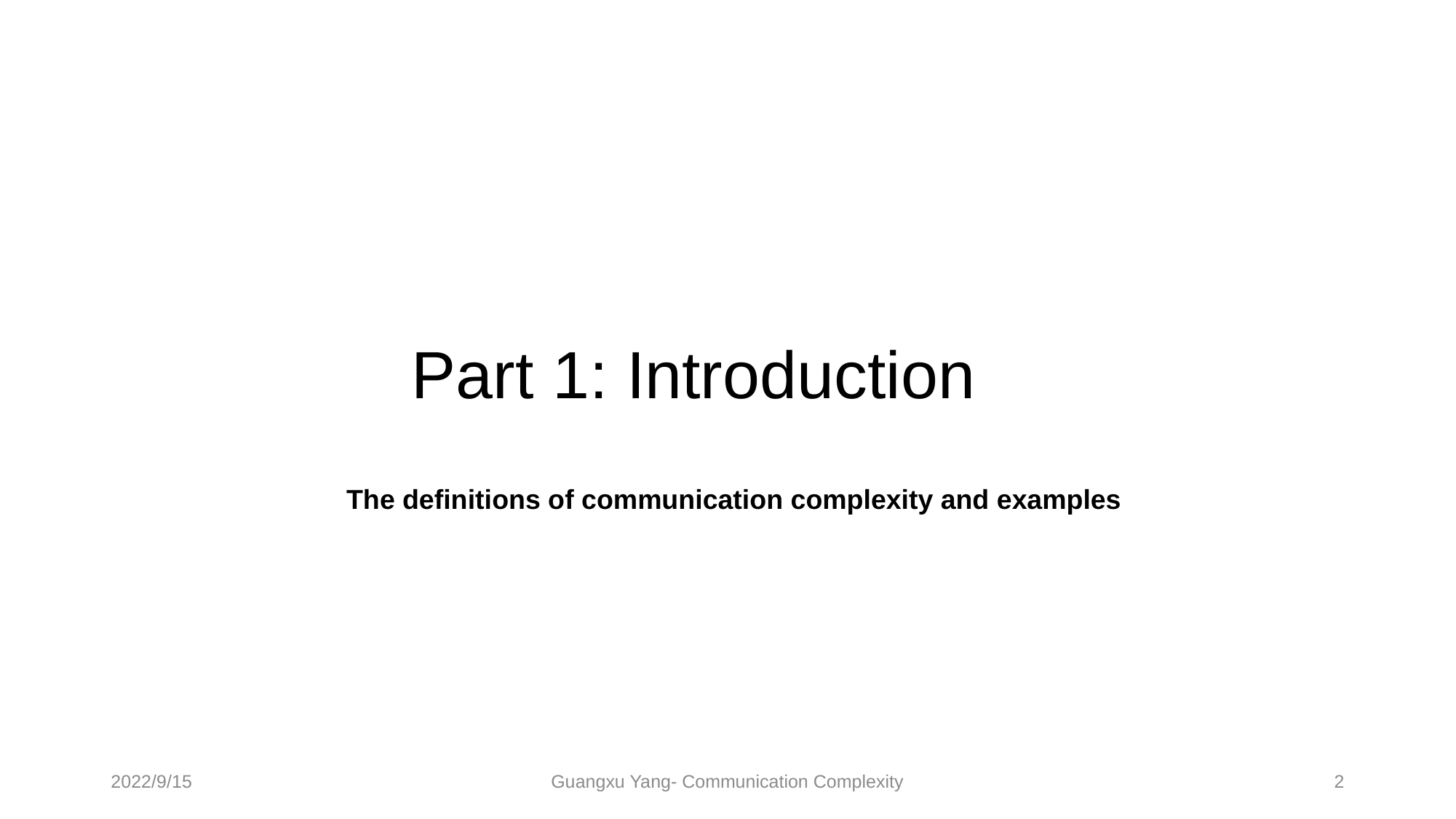

# Part 1: Introduction
The definitions of communication complexity and examples
2022/9/15
Guangxu Yang- Communication Complexity
2